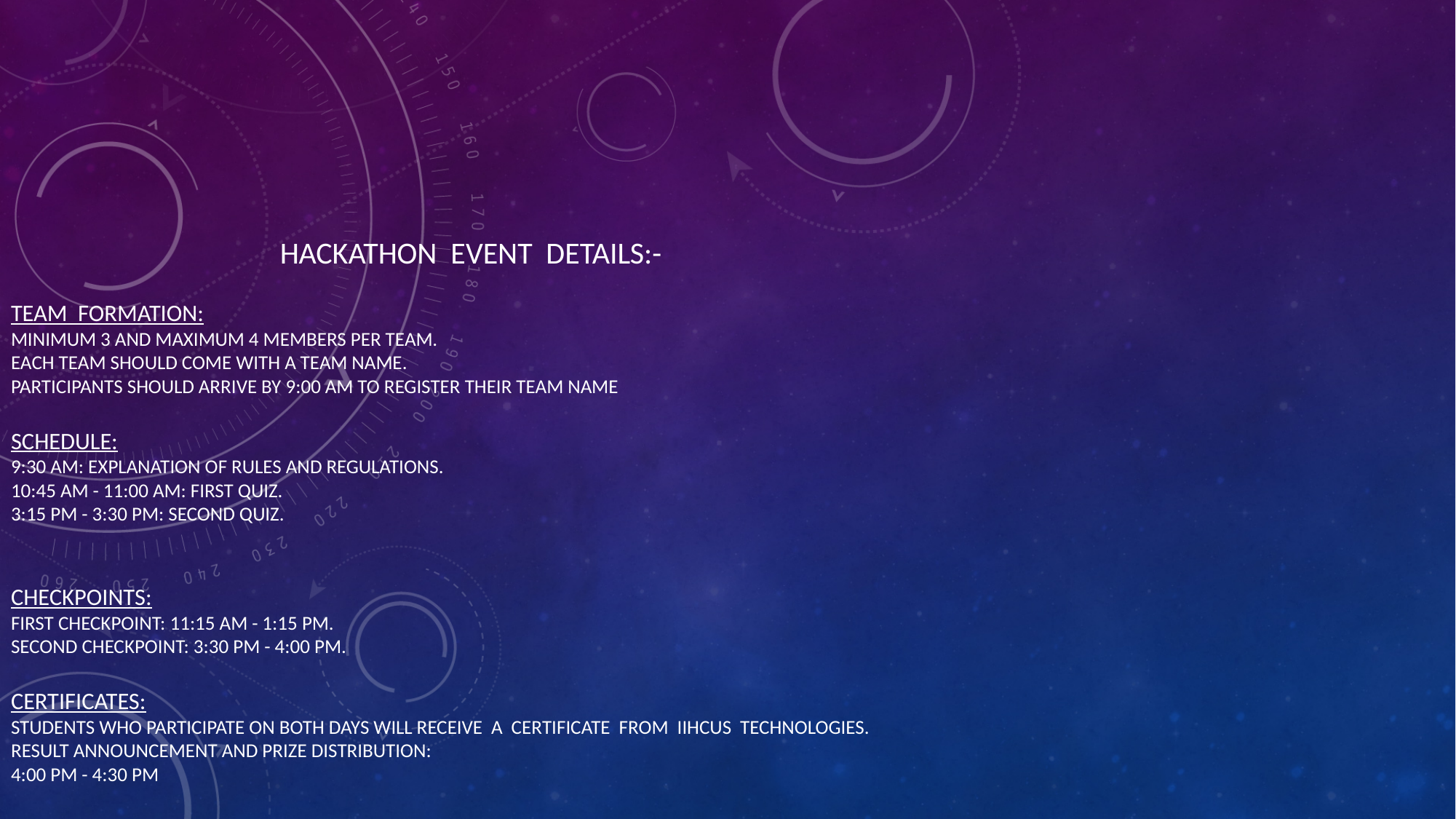

# hackathon  EVENT  DETAILS:- Team  Formation: Minimum 3 and maximum 4 members per team. Each team should come with a team name. Participants should arrive by 9:00 AM to register their team name Schedule: 9:30 AM: Explanation of rules and regulations. 10:45 AM - 11:00 AM: First quiz. 3:15 PM - 3:30 PM: Second quiz. Checkpoints: First checkpoint: 11:15 AM - 1:15 PM. Second checkpoint: 3:30 PM - 4:00 PM. Certificates: Students who participate on both days will receive  a  certificate  from  iihcus  Technologies. Result Announcement and Prize Distribution: 4:00 PM - 4:30 PM